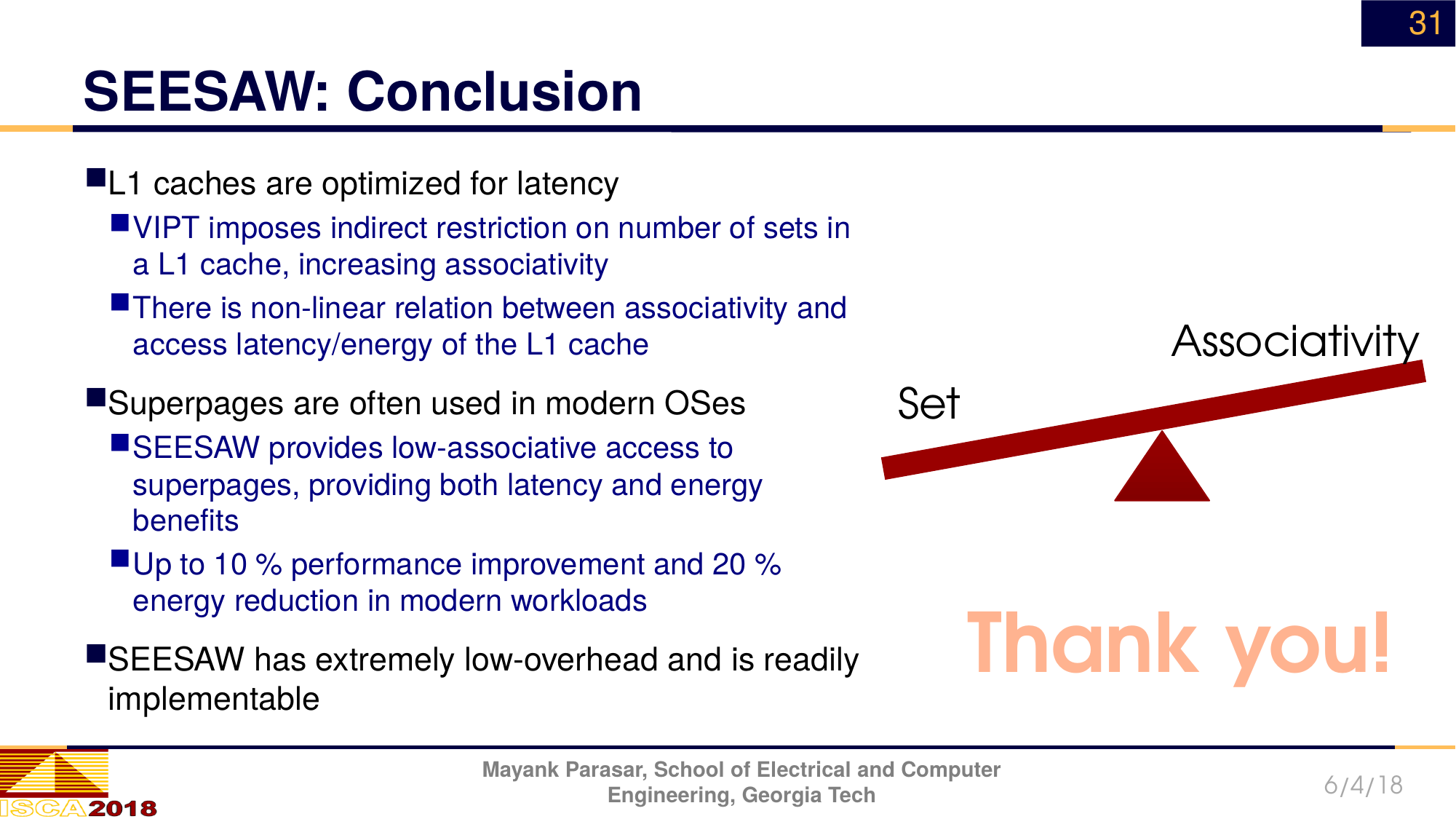

31
# SEESAW: Conclusion
L1 caches are optimized for latency
VIPT imposes indirect restriction on number of sets in a L1 cache, increasing associativity
There is non-linear relation between associativity and access latency/energy of the L1 cache
Superpages are often used in modern OSes
SEESAW provides low-associative access to superpages, providing both latency and energy benefits
Up to 10 % performance improvement and 20 % energy reduction in modern workloads
SEESAW has extremely low-overhead and is readily implementable
Associativity
Set

Thank you!
Mayank Parasar, School of Electrical and Computer Engineering, Georgia Tech
6/4/18